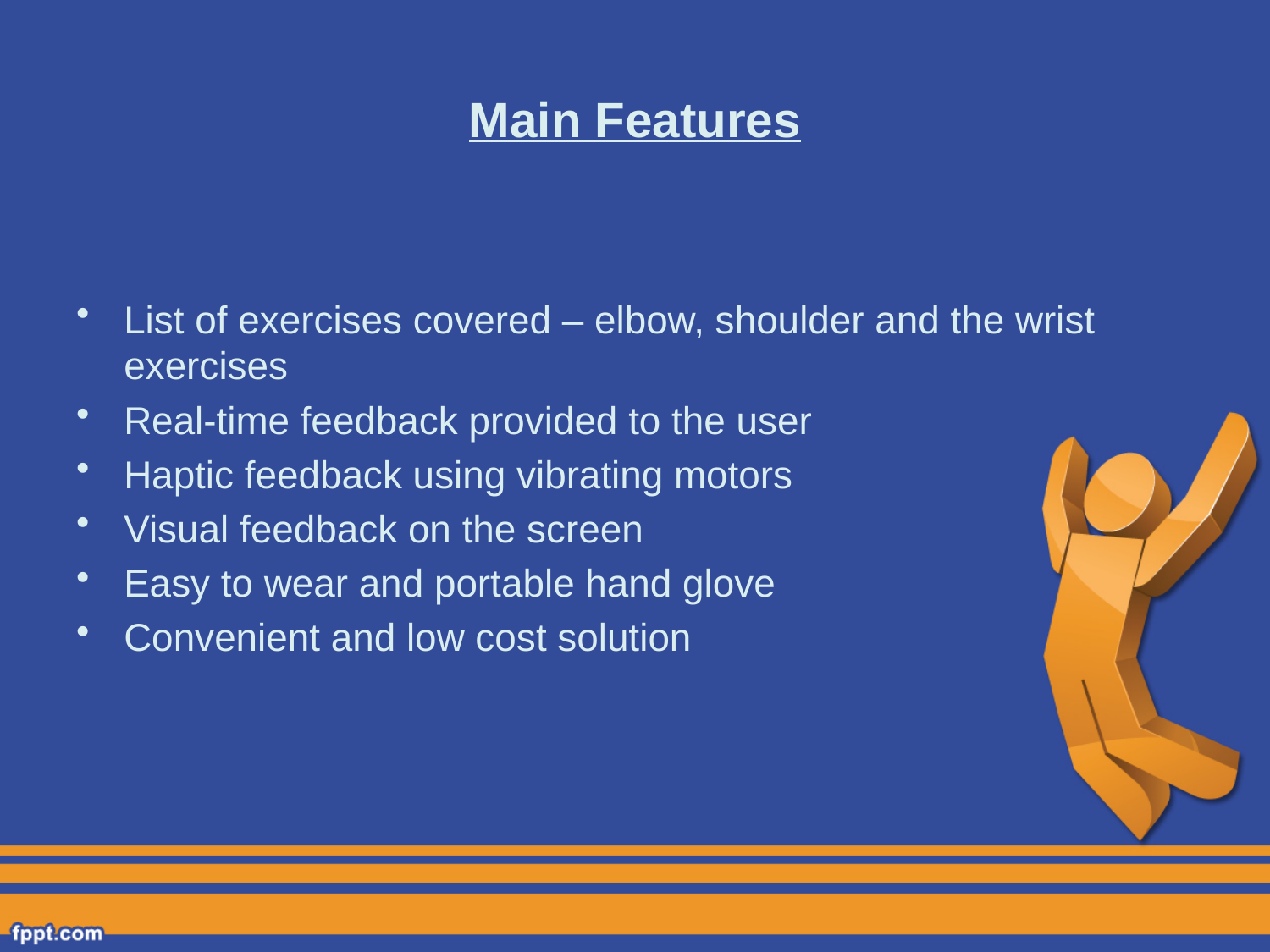

# Main Features

List of exercises covered – elbow, shoulder and the wrist exercises
Real-time feedback provided to the user
Haptic feedback using vibrating motors
Visual feedback on the screen
Easy to wear and portable hand glove
Convenient and low cost solution